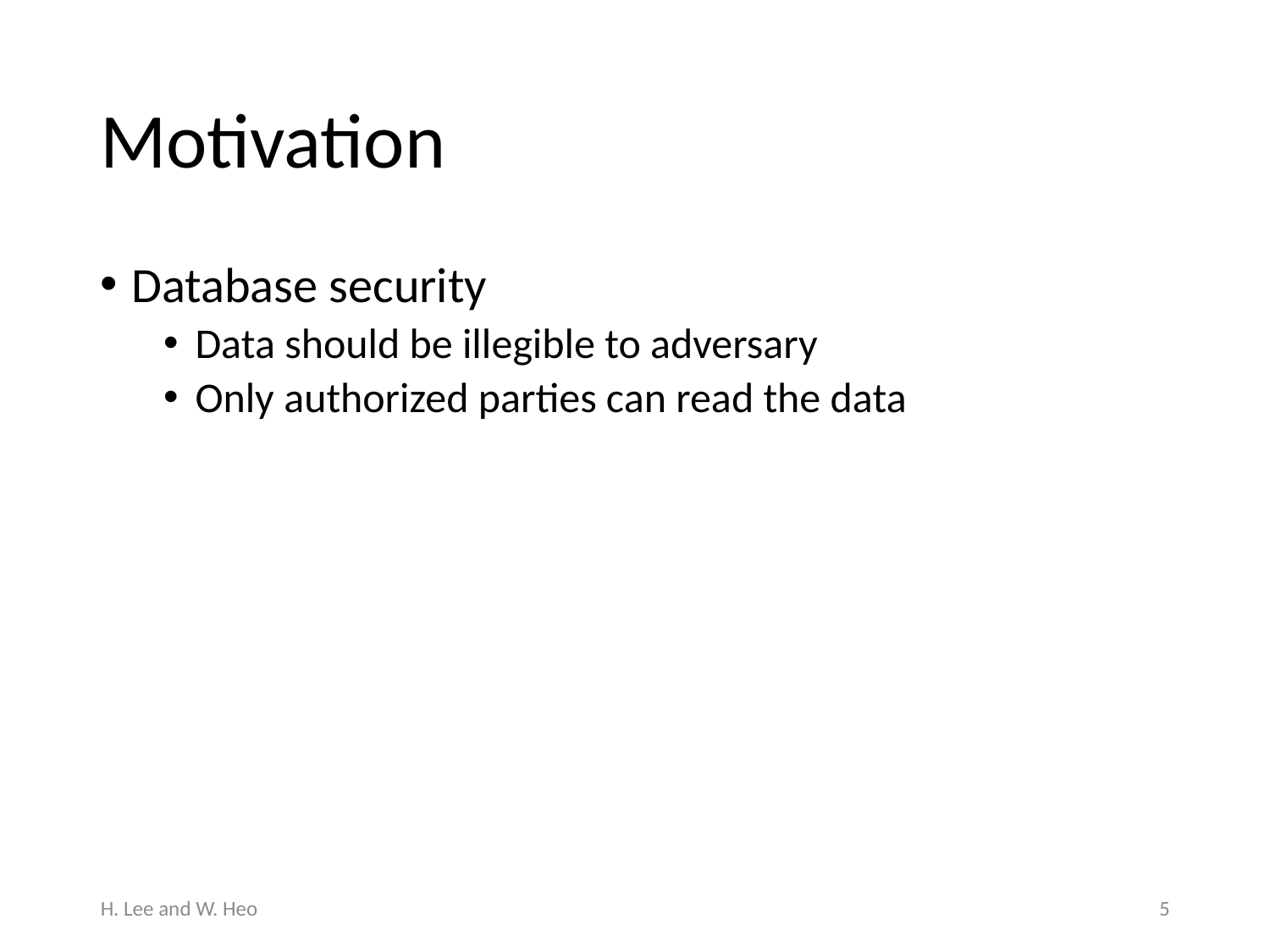

# Motivation
Database security
Data should be illegible to adversary
Only authorized parties can read the data

H. Lee and W. Heo
5